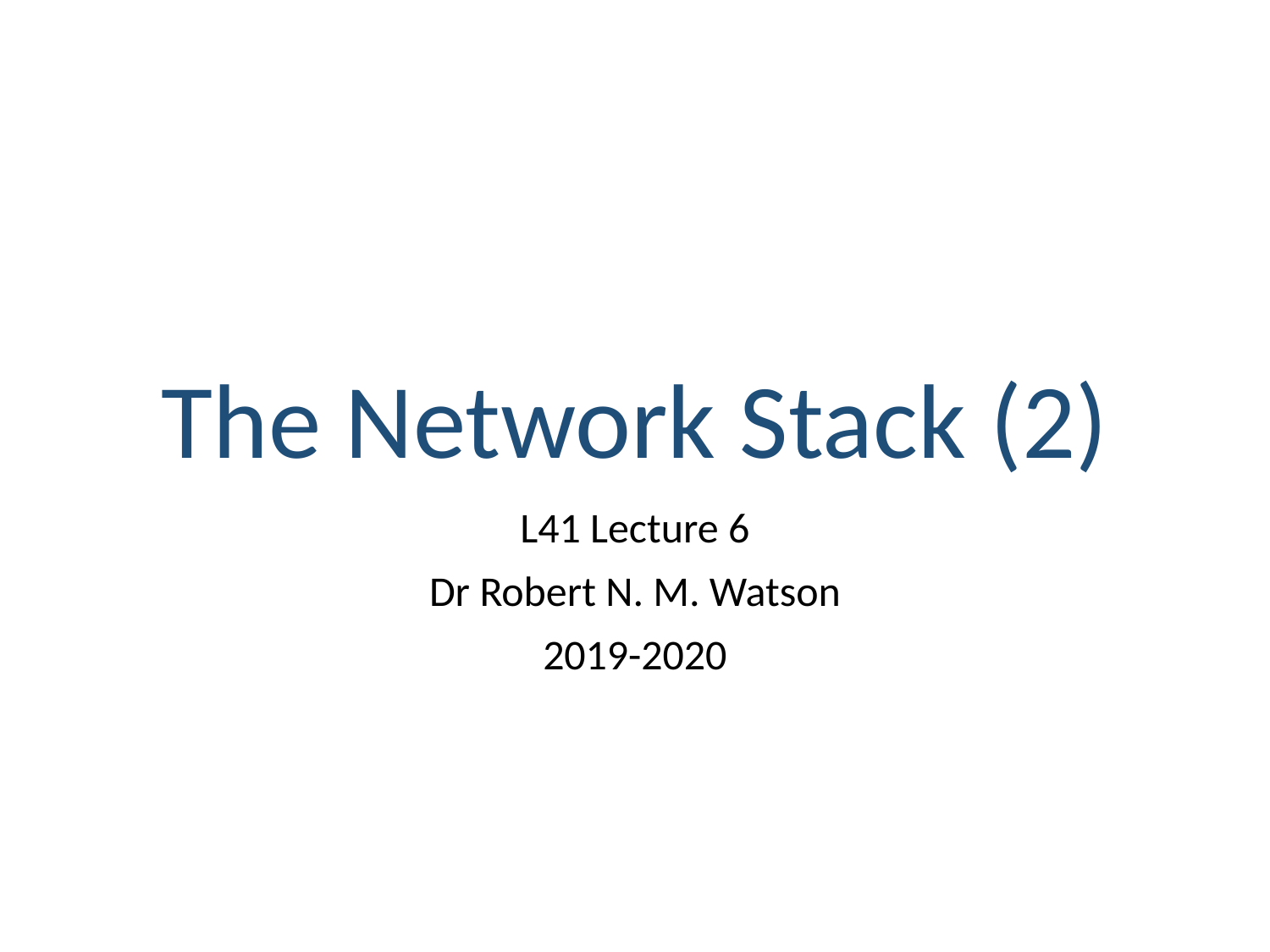

# The Network Stack (2)
L41 Lecture 6
Dr Robert N. M. Watson
2019-2020